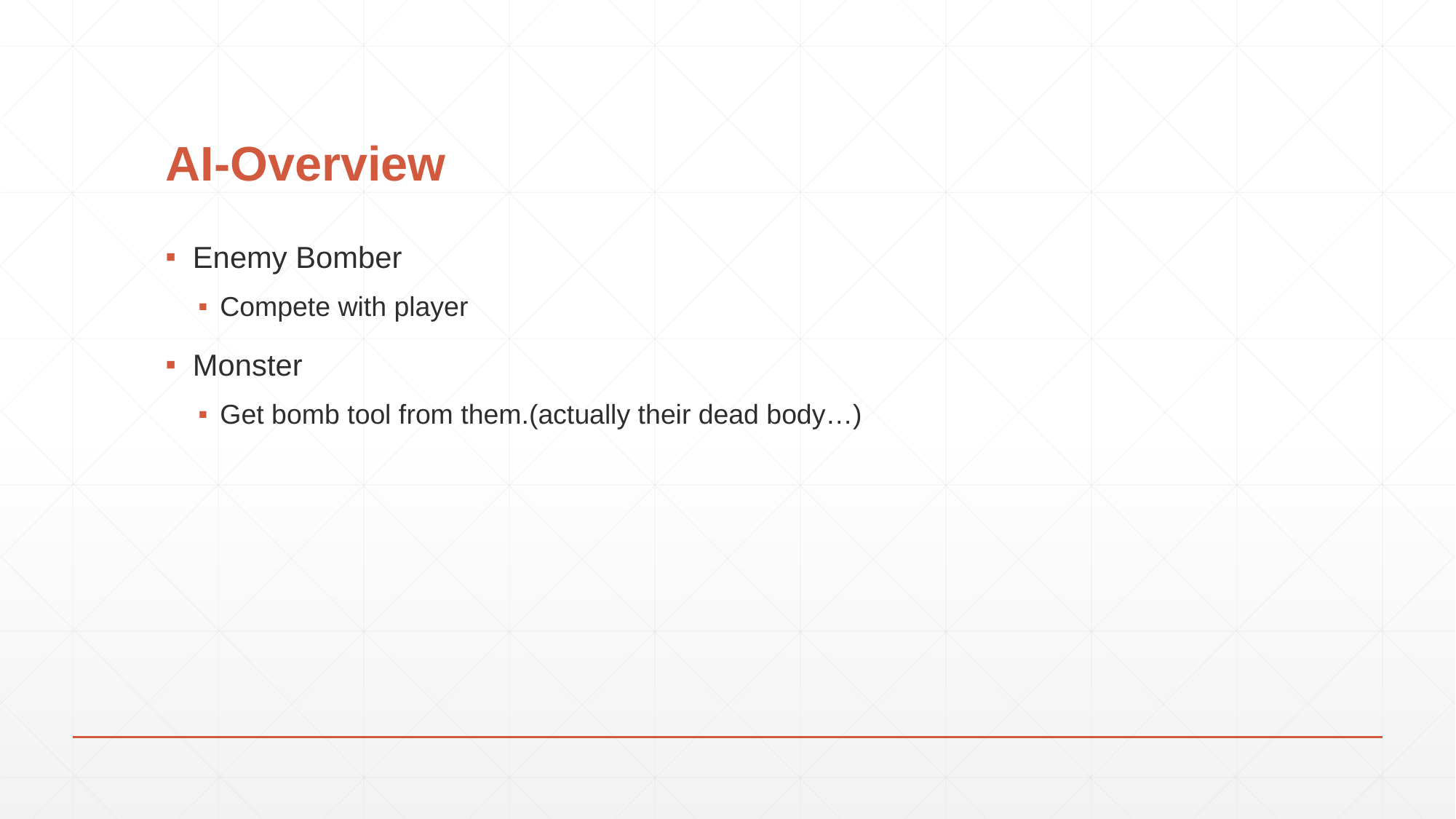

# AI-Overview
Enemy Bomber
Compete with player
Monster
Get bomb tool from them.(actually their dead body…)